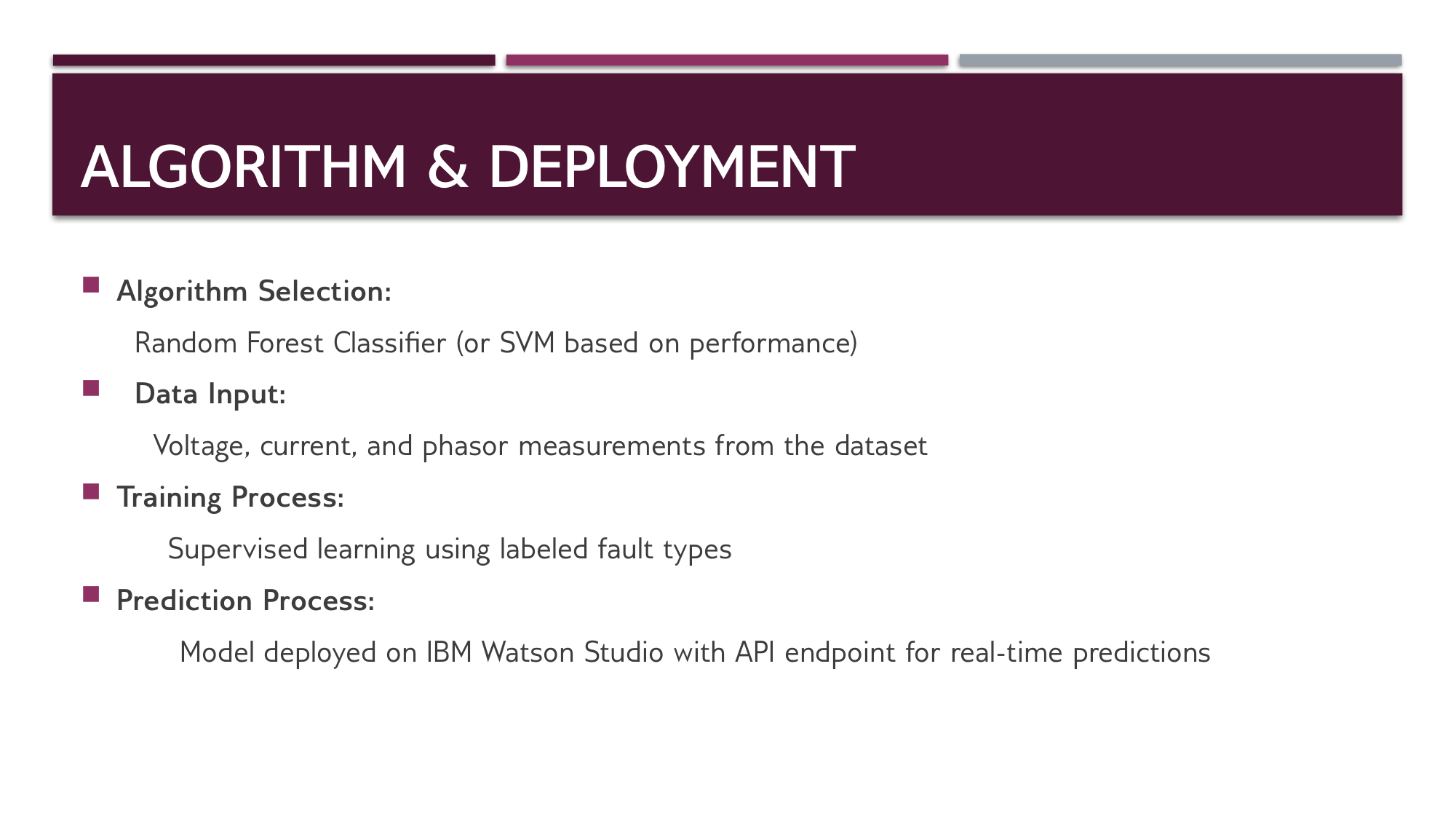

# ALGORITHM & DEPLOYMENT
Algorithm Selection:
      Random Forest Classifier (or SVM based on performance)
  Data Input:
        Voltage, current, and phasor measurements from the dataset
Training Process:
         Supervised learning using labeled fault types
Prediction Process:
           Model deployed on IBM Watson Studio with API endpoint for real-time predictions